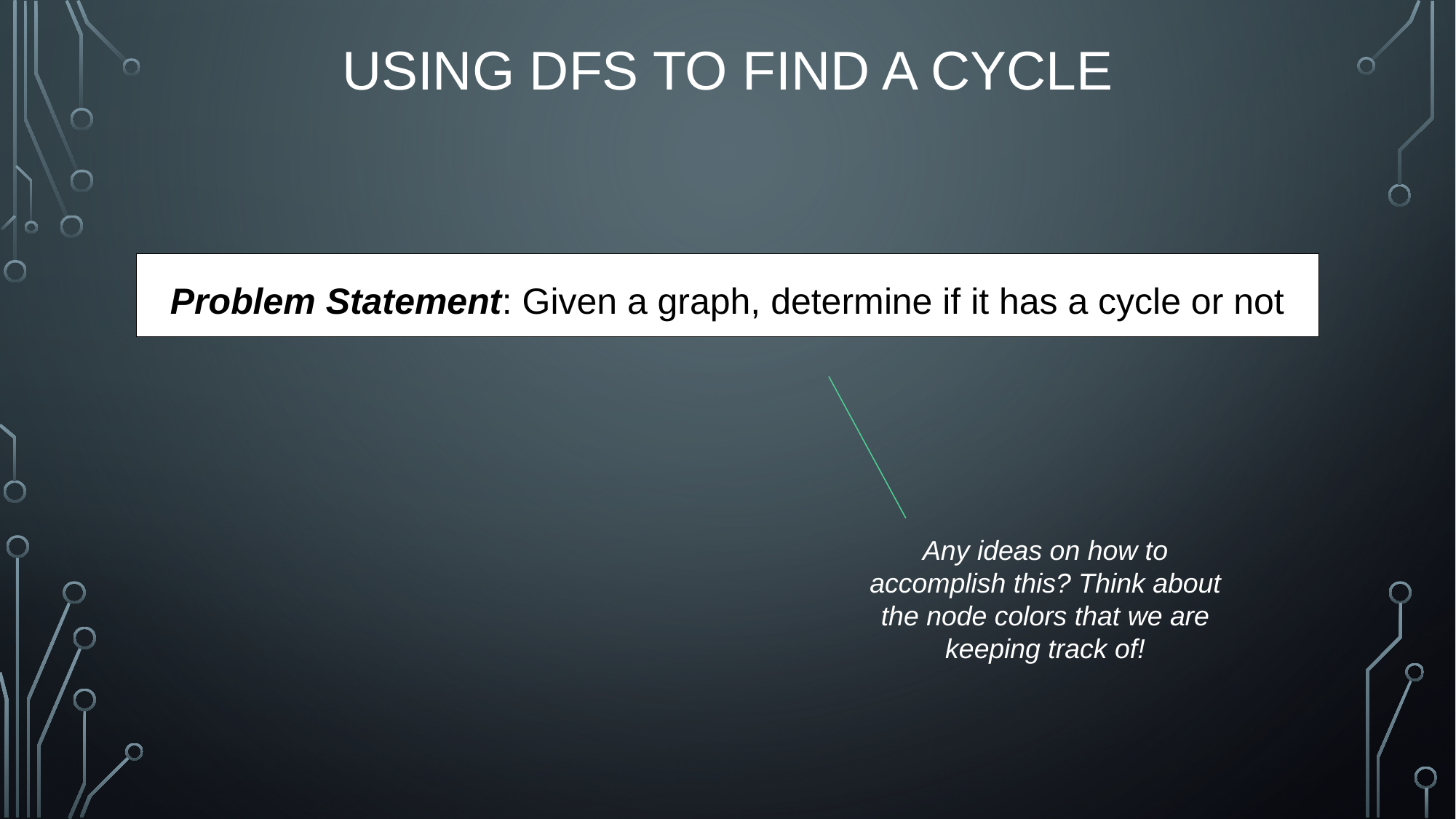

# Using DFS To Find A Cycle
Problem Statement: Given a graph, determine if it has a cycle or not
Any ideas on how to accomplish this? Think about the node colors that we are keeping track of!